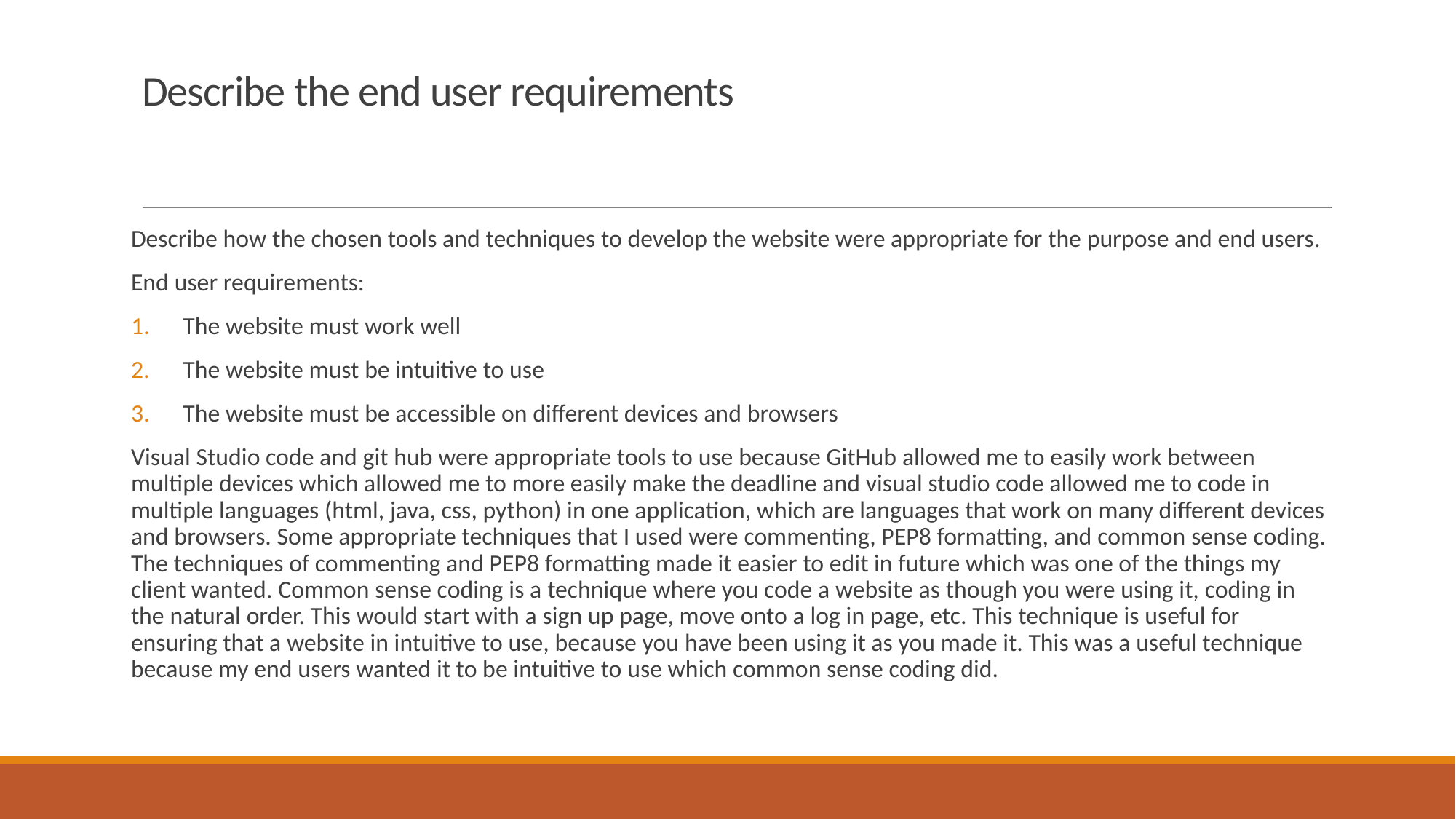

# Describe the end user requirements
Describe how the chosen tools and techniques to develop the website were appropriate for the purpose and end users.
End user requirements:
The website must work well
The website must be intuitive to use
The website must be accessible on different devices and browsers
Visual Studio code and git hub were appropriate tools to use because GitHub allowed me to easily work between multiple devices which allowed me to more easily make the deadline and visual studio code allowed me to code in multiple languages (html, java, css, python) in one application, which are languages that work on many different devices and browsers. Some appropriate techniques that I used were commenting, PEP8 formatting, and common sense coding. The techniques of commenting and PEP8 formatting made it easier to edit in future which was one of the things my client wanted. Common sense coding is a technique where you code a website as though you were using it, coding in the natural order. This would start with a sign up page, move onto a log in page, etc. This technique is useful for ensuring that a website in intuitive to use, because you have been using it as you made it. This was a useful technique because my end users wanted it to be intuitive to use which common sense coding did.